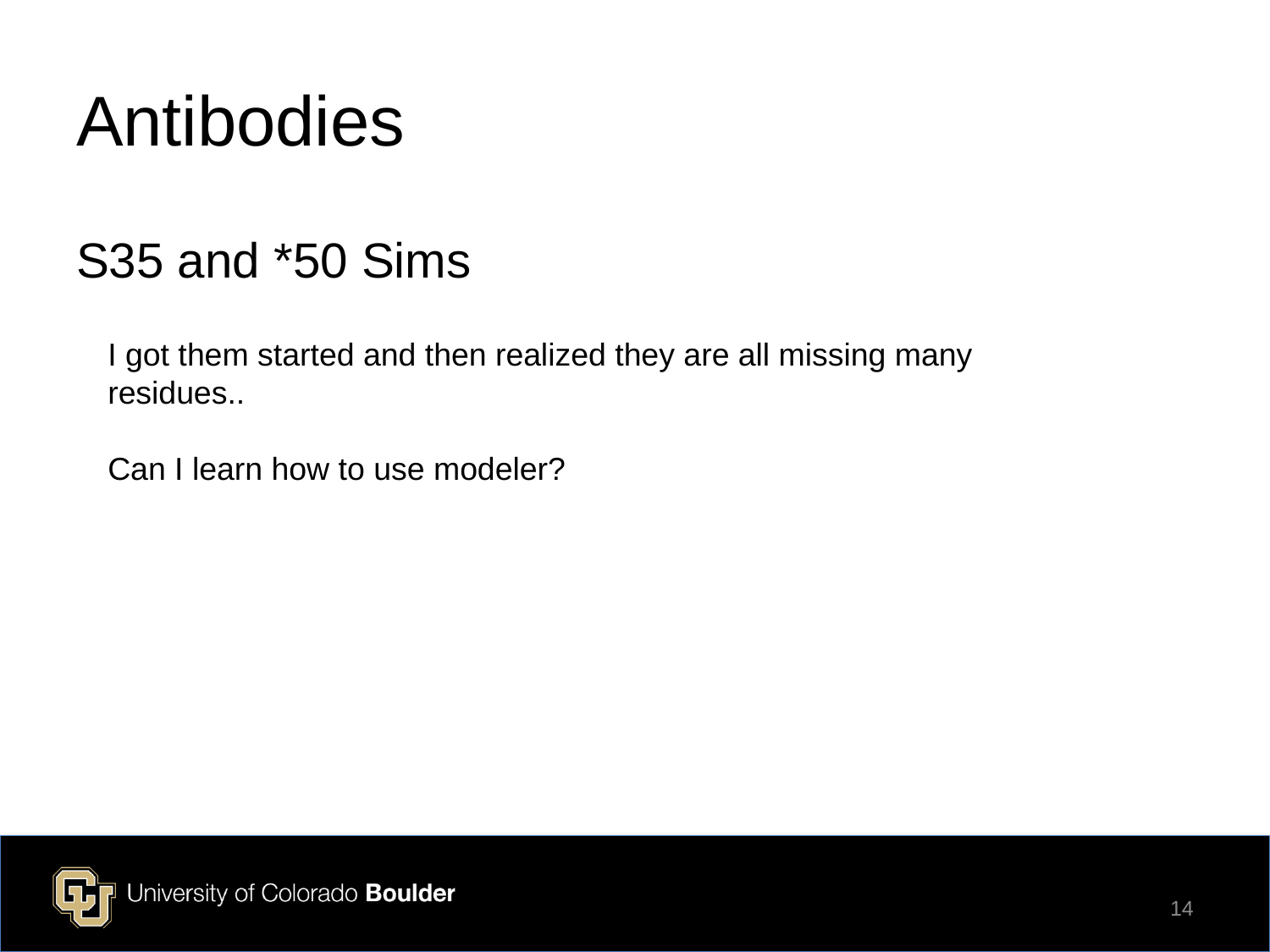

# Antibodies
S35 and *50 Sims
I got them started and then realized they are all missing many residues..

Can I learn how to use modeler?
14